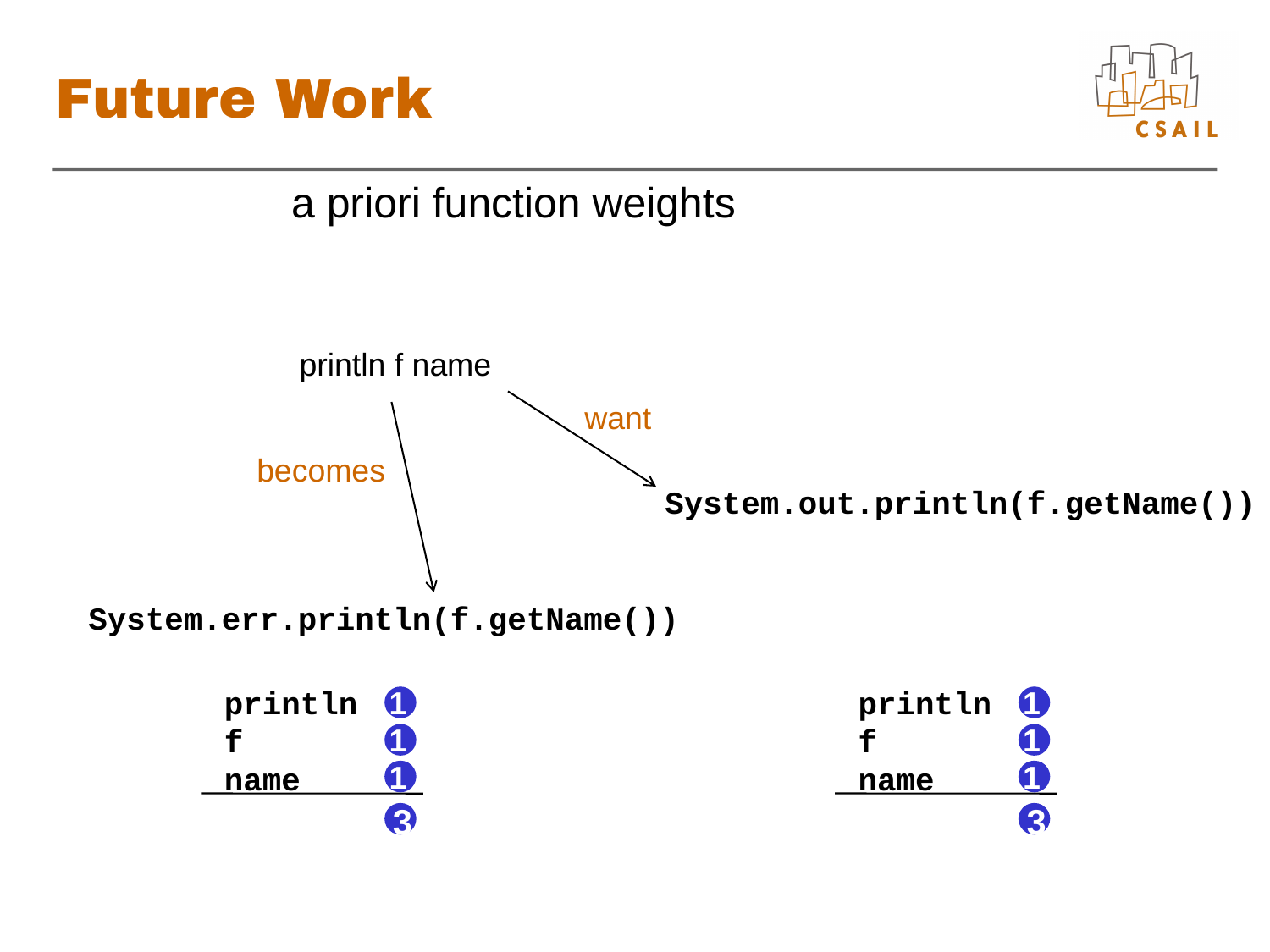

# Future Work
a priori function weights
println f name
want
becomes
System.out.println(f.getName())
System.err.println(f.getName())
println
f
name
1

println
f
name
1

1

1

1

1

3

3